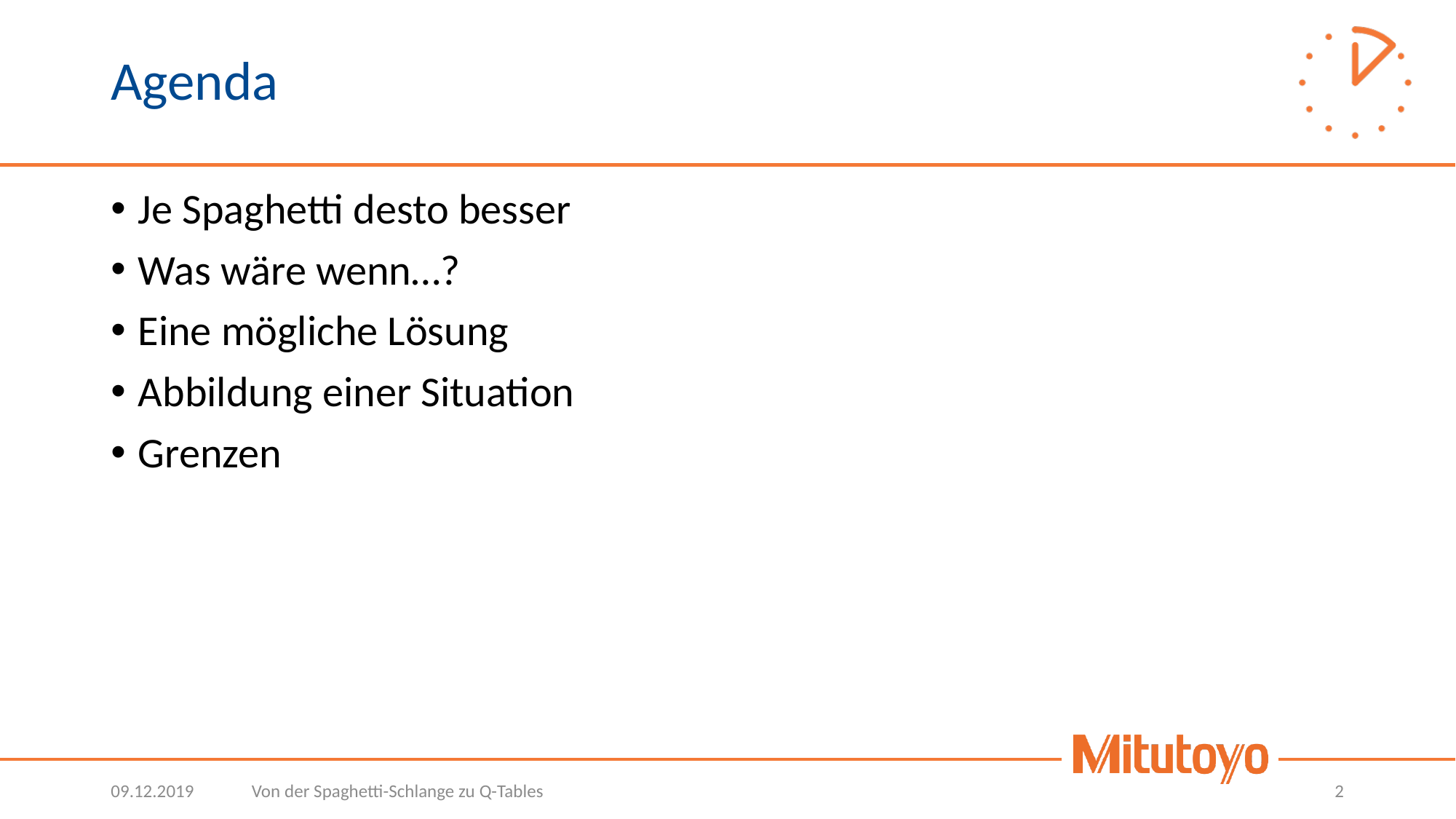

# Agenda
Je Spaghetti desto besser
Was wäre wenn…?
Eine mögliche Lösung
Abbildung einer Situation
Grenzen
09.12.2019
Von der Spaghetti-Schlange zu Q-Tables
2